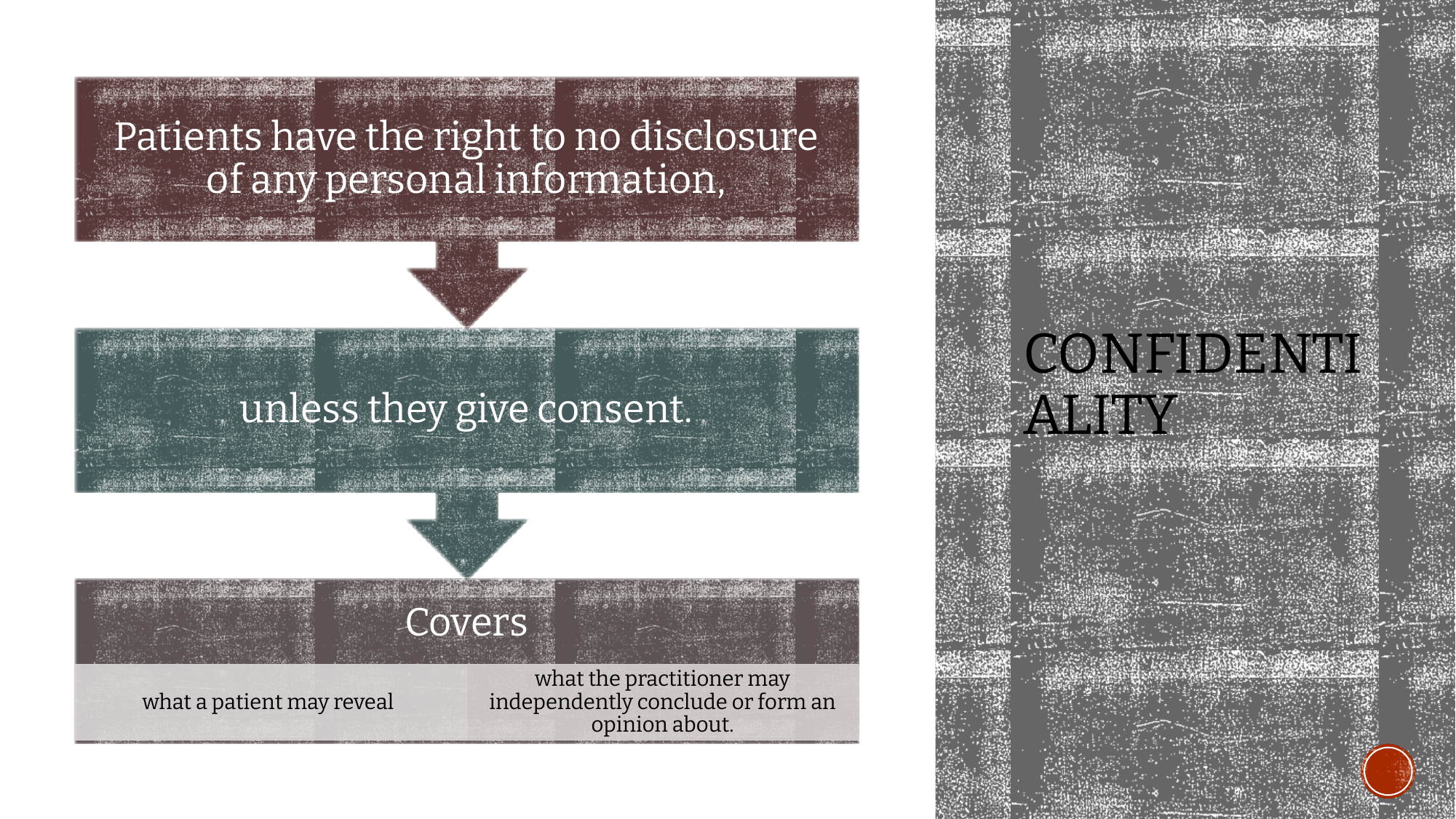

Covers
what a patient may reveal
what the practitioner may independently conclude or form an opinion about.
unless they give consent.
Patients have the right to no disclosure of any personal information,
# Confidentiality